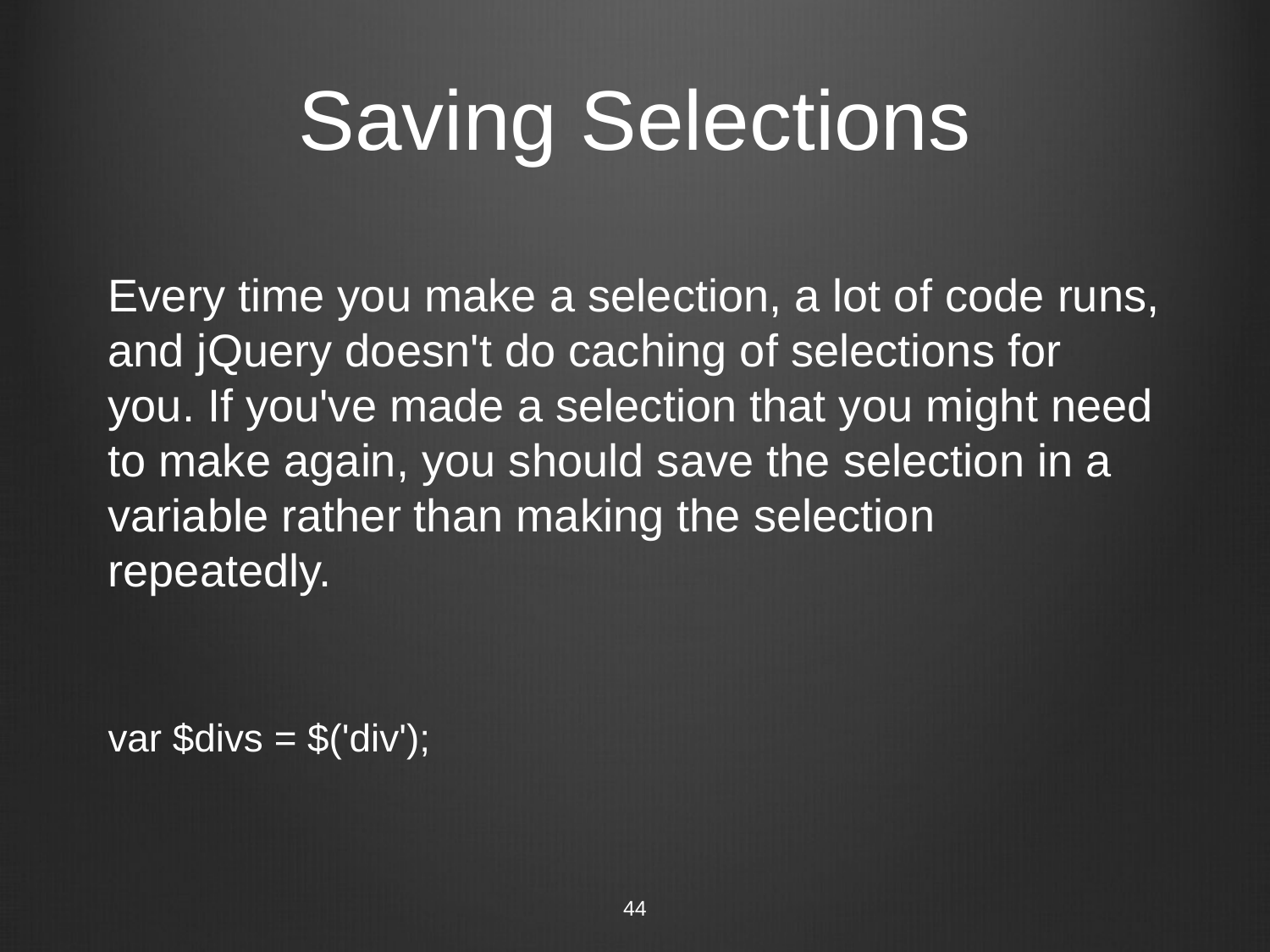

# Saving Selections
Every time you make a selection, a lot of code runs, and jQuery doesn't do caching of selections for you. If you've made a selection that you might need to make again, you should save the selection in a variable rather than making the selection repeatedly.

var $divs = $('div');
44